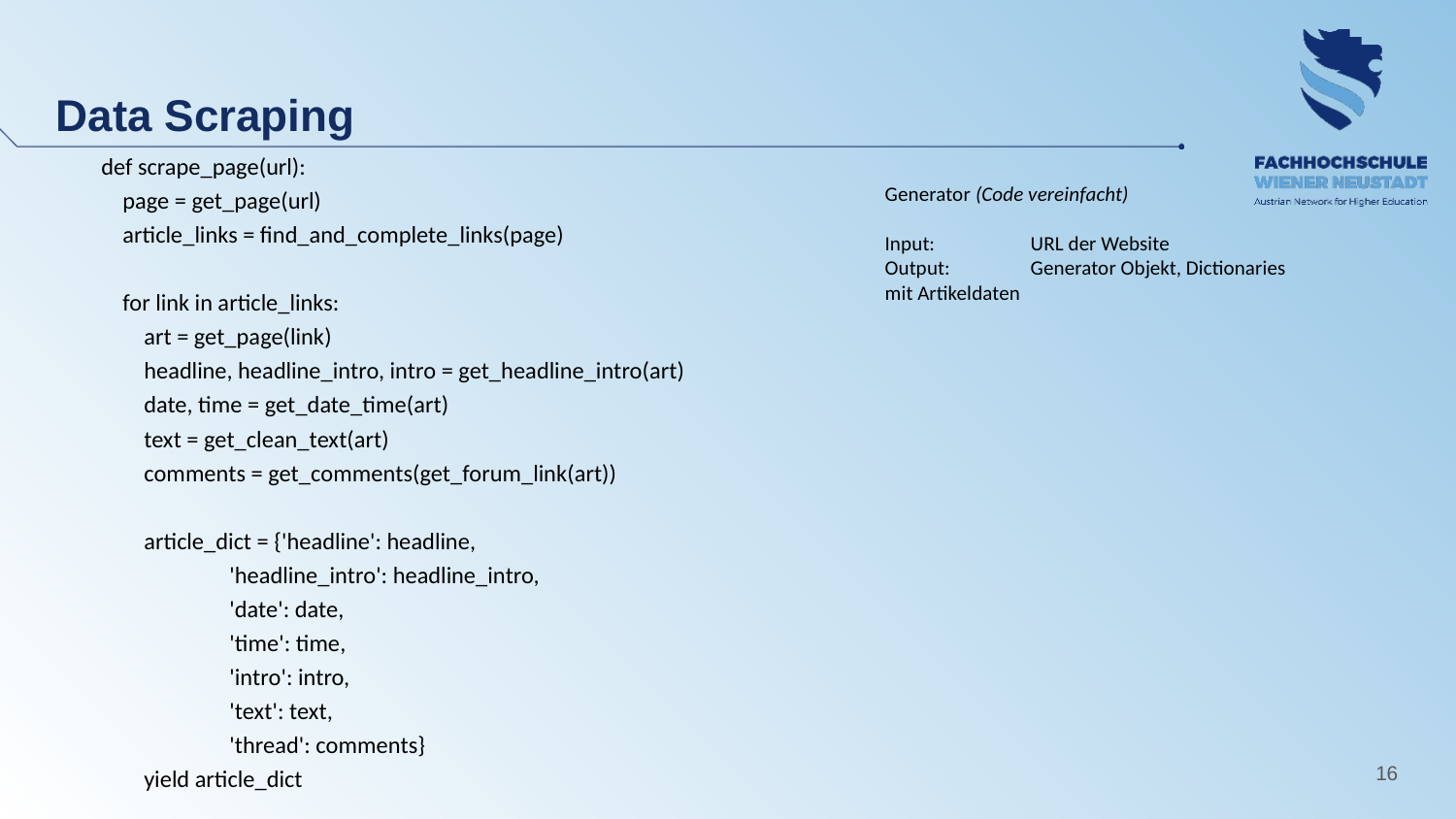

Data Scraping
def scrape_page(url):
    page = get_page(url)
    article_links = find_and_complete_links(page)

    for link in article_links:
        art = get_page(link)
        headline, headline_intro, intro = get_headline_intro(art)
        date, time = get_date_time(art)
        text = get_clean_text(art)
        comments = get_comments(get_forum_link(art))

        article_dict = {'headline': headline,
                        'headline_intro': headline_intro,
                        'date': date,
                        'time': time,
                        'intro': intro,
                        'text': text,
                        'thread': comments}
        yield article_dict
Generator (Code vereinfacht)

Input: 	URL der Website
Output: 	Generator Objekt, Dictionaries mit Artikeldaten